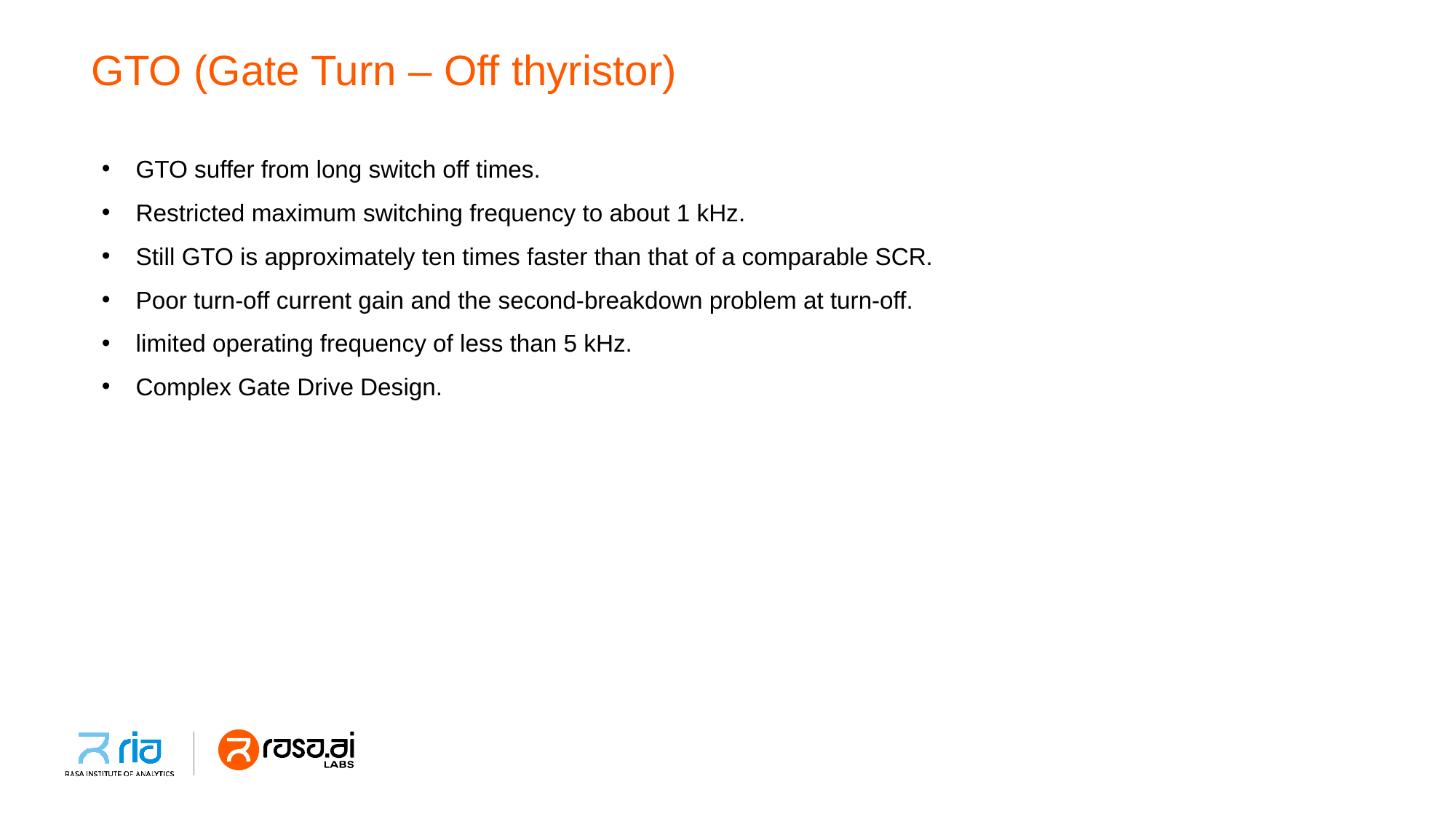

# GTO (Gate Turn – Off thyristor)
GTO suffer from long switch off times.
Restricted maximum switching frequency to about 1 kHz.
Still GTO is approximately ten times faster than that of a comparable SCR.
Poor turn-off current gain and the second-breakdown problem at turn-off.
limited operating frequency of less than 5 kHz.
Complex Gate Drive Design.